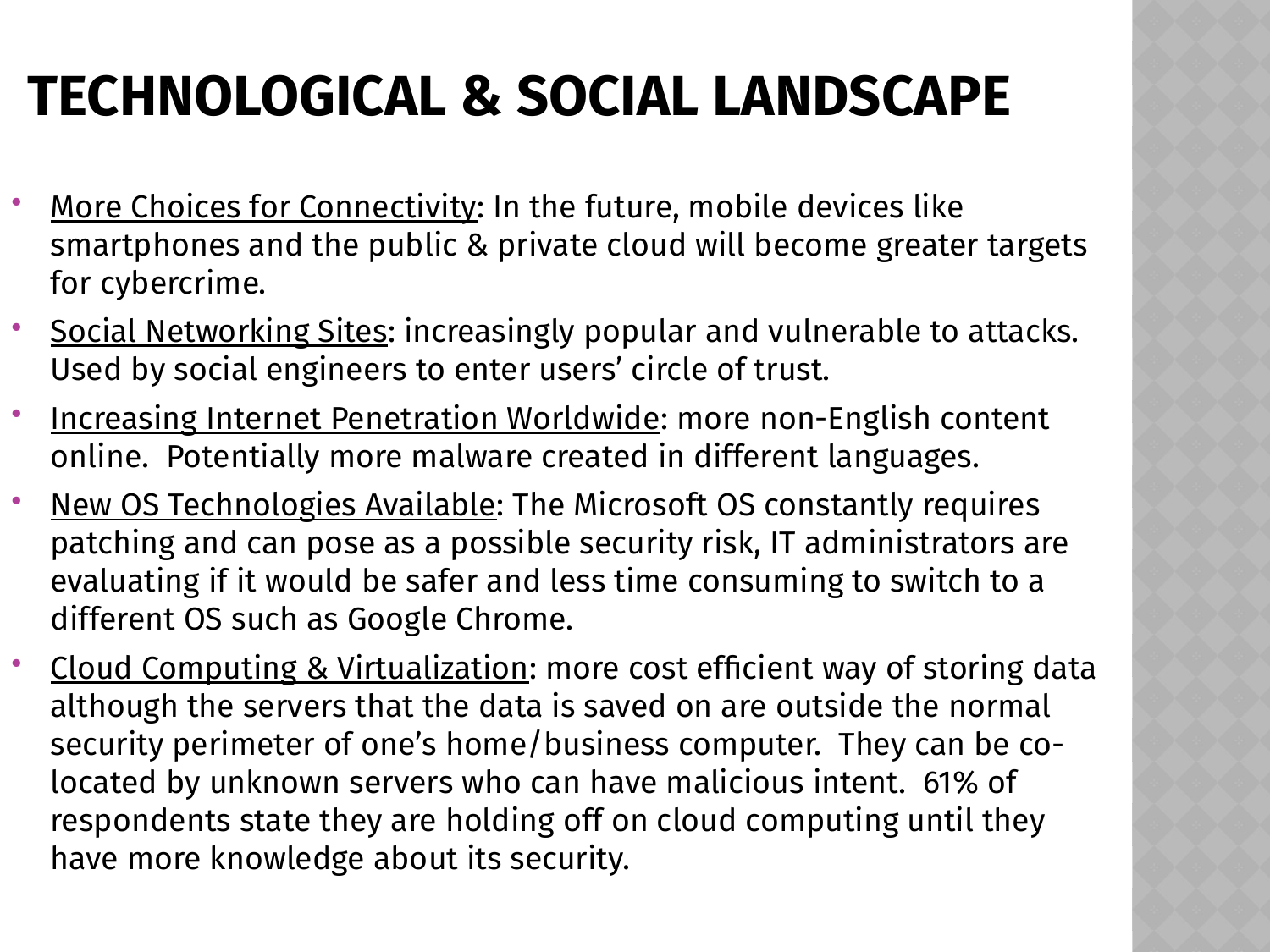

# Technological & Social Landscape
More Choices for Connectivity: In the future, mobile devices like smartphones and the public & private cloud will become greater targets for cybercrime.
Social Networking Sites: increasingly popular and vulnerable to attacks.  Used by social engineers to enter users’ circle of trust.
Increasing Internet Penetration Worldwide: more non-English content online.  Potentially more malware created in different languages.
New OS Technologies Available: The Microsoft OS constantly requires patching and can pose as a possible security risk, IT administrators are evaluating if it would be safer and less time consuming to switch to a different OS such as Google Chrome.
Cloud Computing & Virtualization: more cost efficient way of storing data although the servers that the data is saved on are outside the normal security perimeter of one’s home/business computer.  They can be co-located by unknown servers who can have malicious intent.  61% of respondents state they are holding off on cloud computing until they have more knowledge about its security.